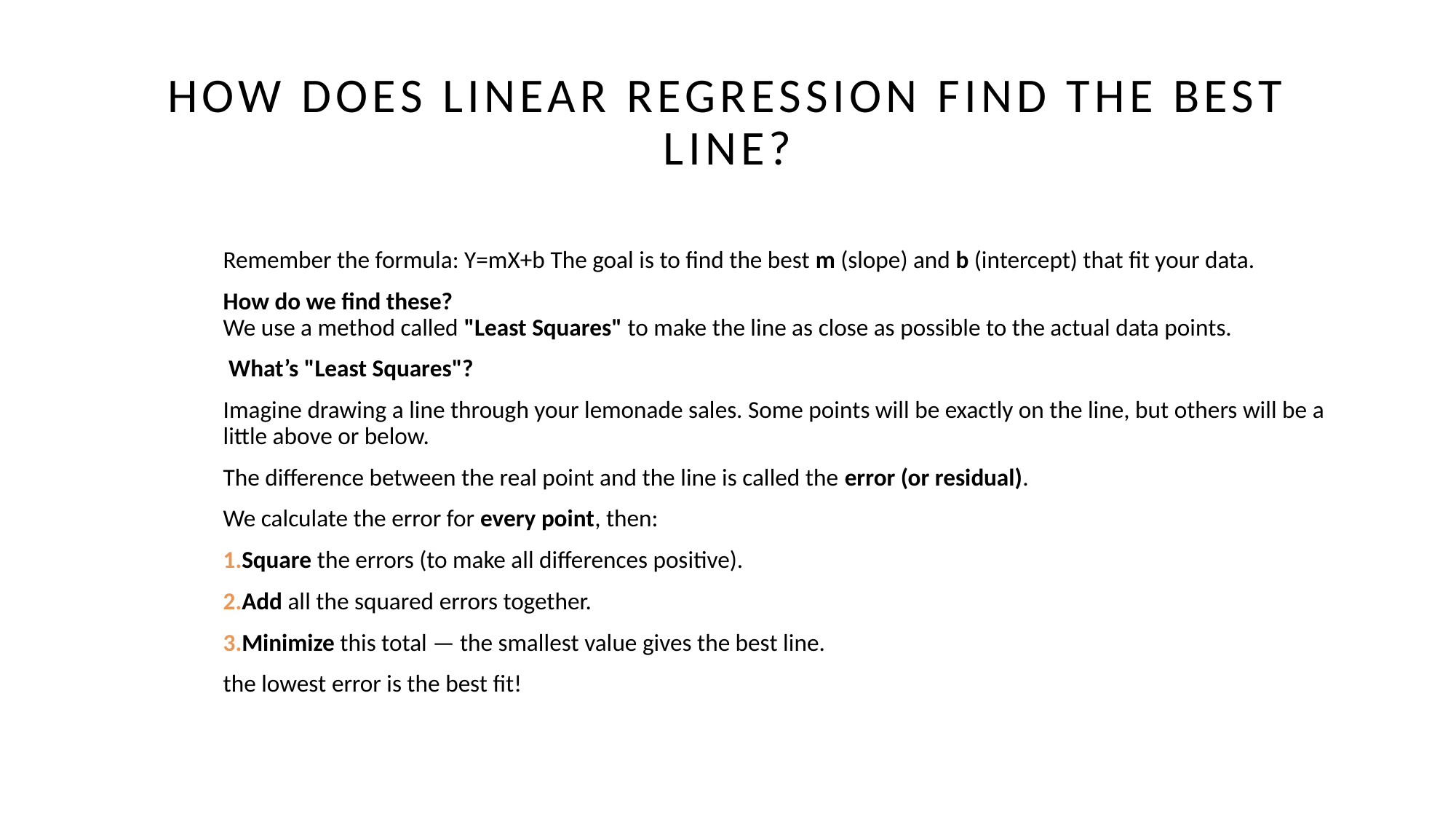

# How Does Linear Regression Find the Best Line?
Remember the formula: Y=mX+b	The goal is to find the best m (slope) and b (intercept) that fit your data.
How do we find these?
We use a method called "Least Squares" to make the line as close as possible to the actual data points.
 What’s "Least Squares"?
Imagine drawing a line through your lemonade sales. Some points will be exactly on the line, but others will be a little above or below.
The difference between the real point and the line is called the error (or residual).
We calculate the error for every point, then:
Square the errors (to make all differences positive).
Add all the squared errors together.
Minimize this total — the smallest value gives the best line.
the lowest error is the best fit!